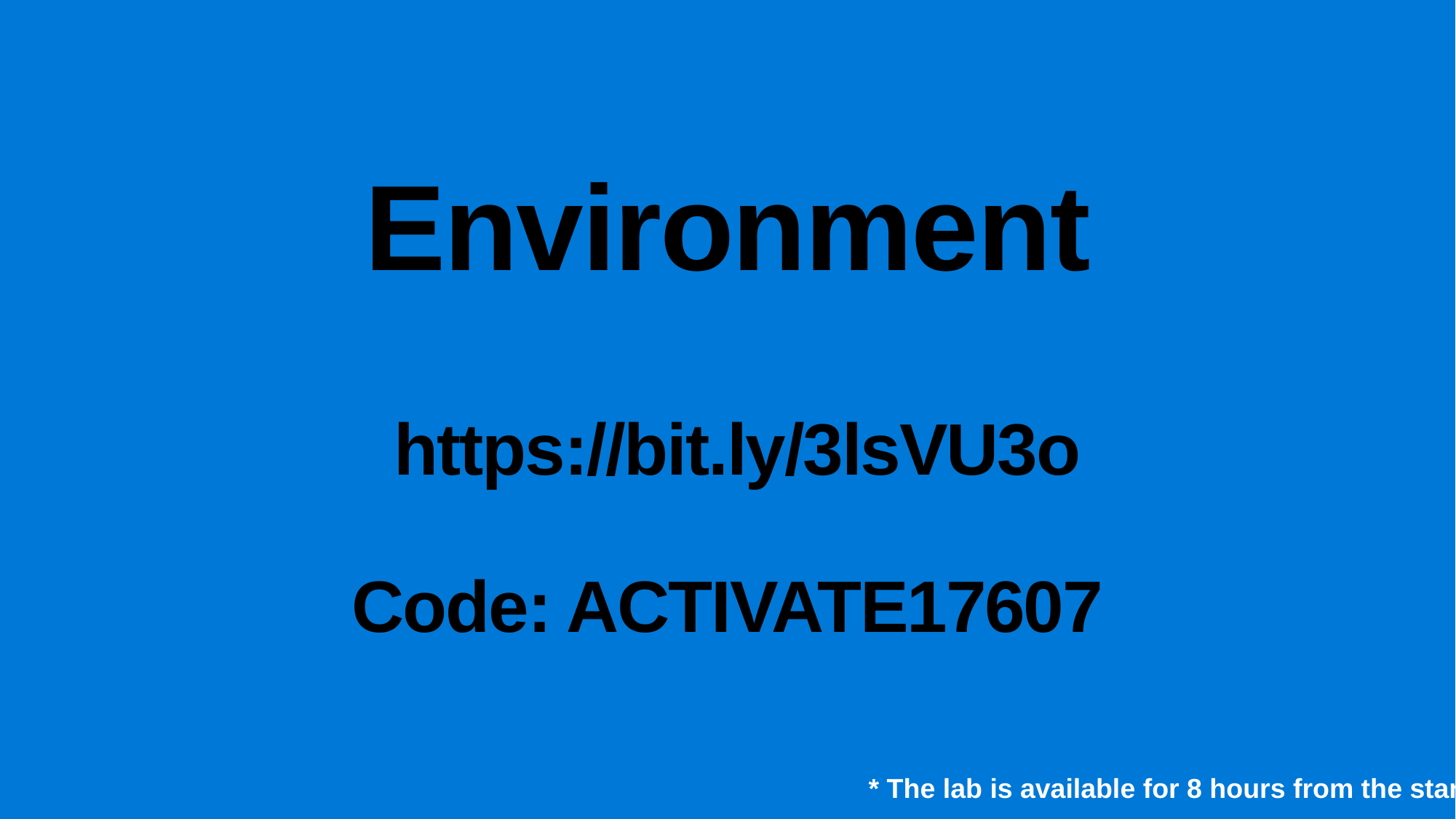

# Environment https://bit.ly/3lsVU3o Code: ACTIVATE17607
* The lab is available for 8 hours from the start